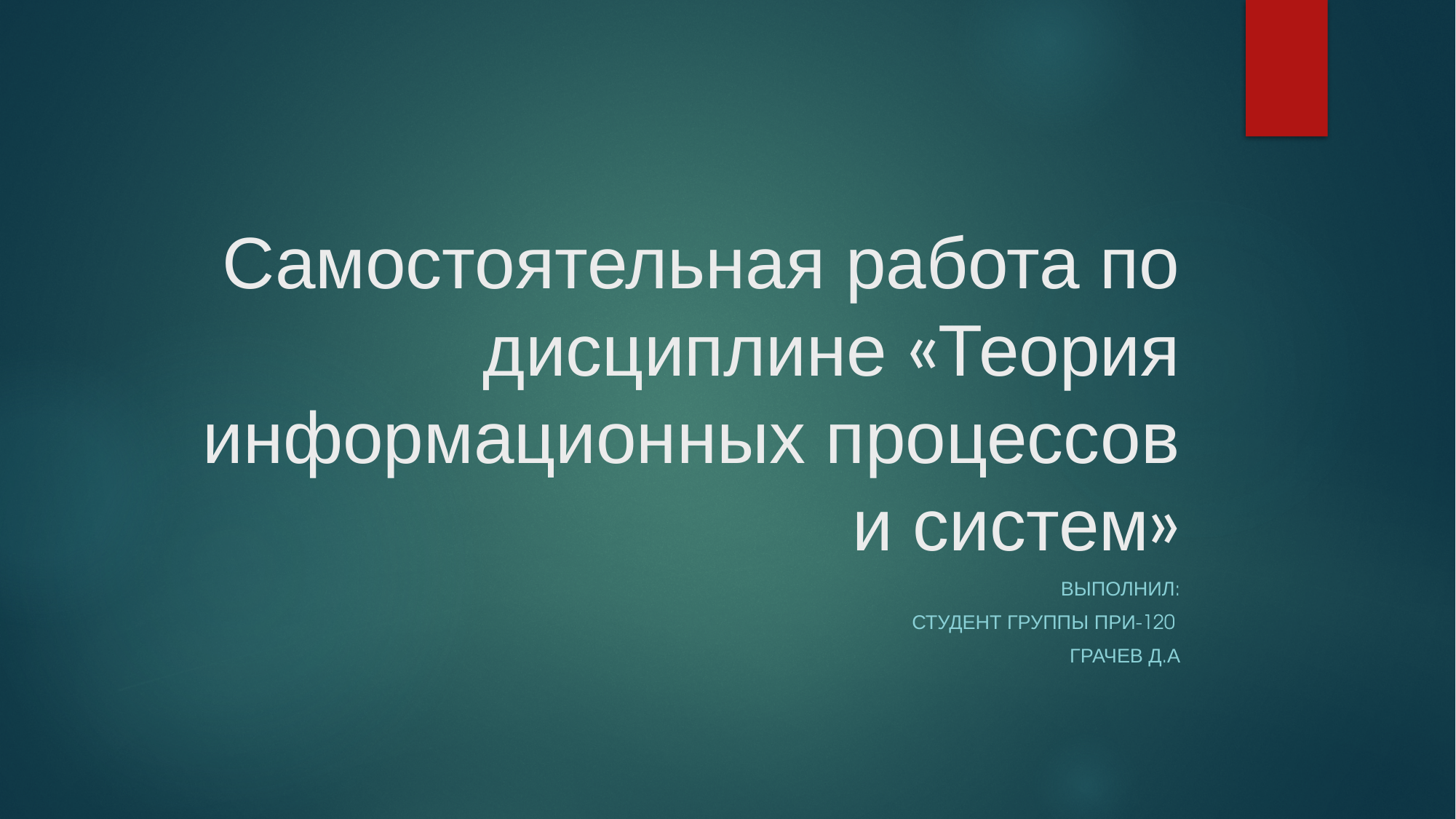

# Самостоятельная работа по дисциплине «Теория информационных процессов и систем»
Выполнил:
Студент группы ПРИ-120
Грачев д.а